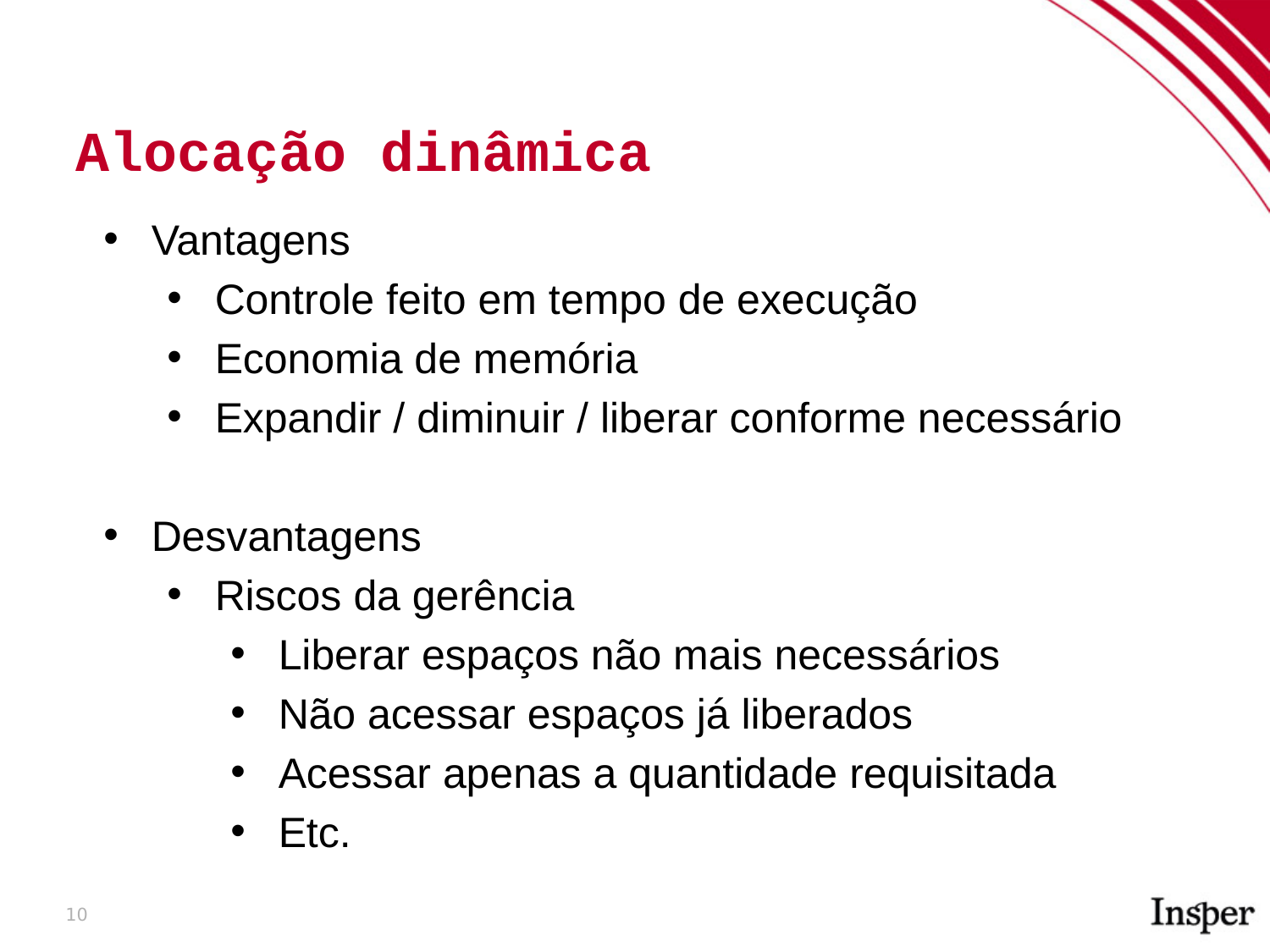

Alocação dinâmica
Vantagens
Controle feito em tempo de execução
Economia de memória
Expandir / diminuir / liberar conforme necessário

Desvantagens
Riscos da gerência
Liberar espaços não mais necessários
Não acessar espaços já liberados
Acessar apenas a quantidade requisitada
Etc.

10